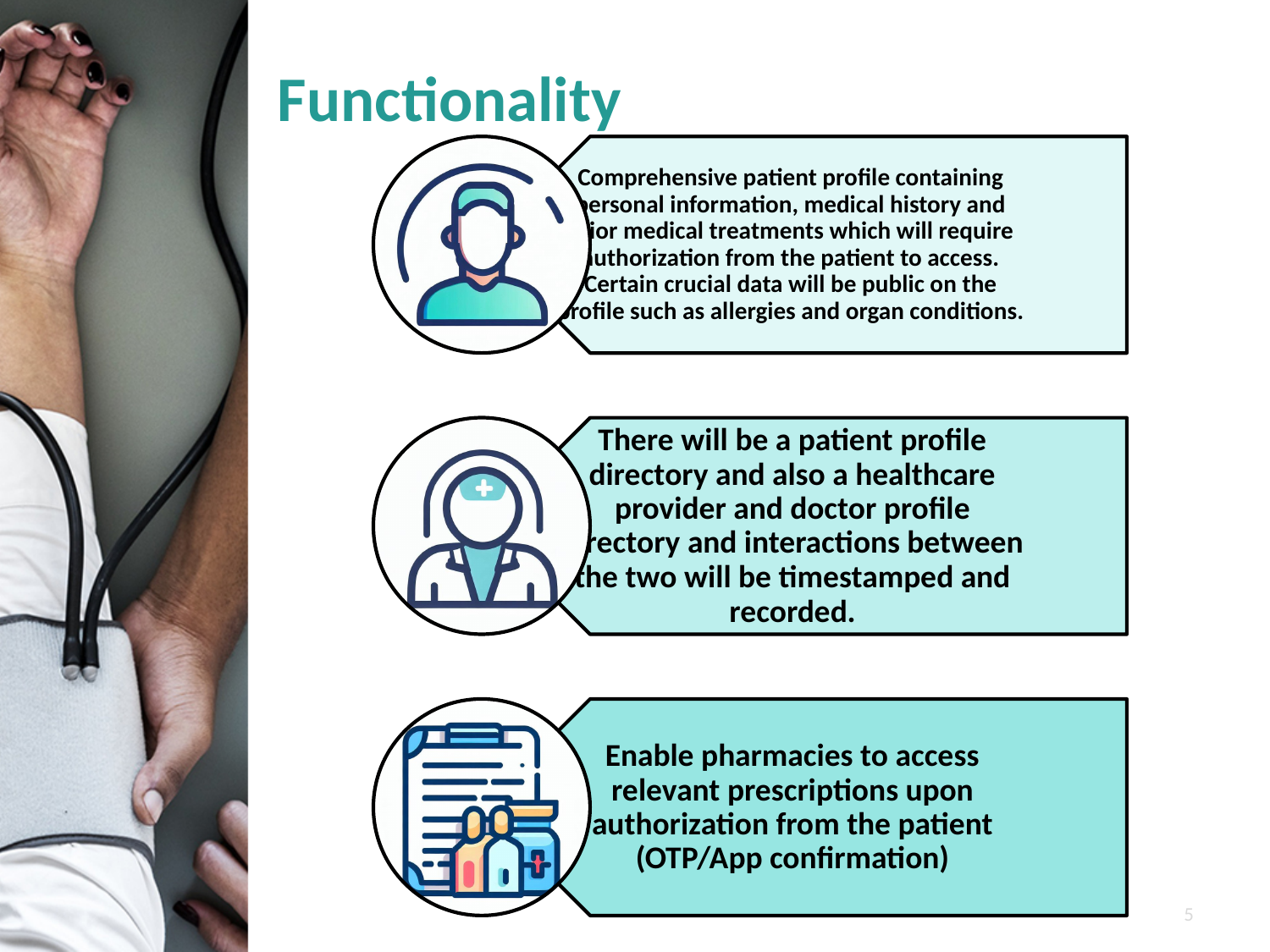

# Functionality
Comprehensive patient profile containing personal information, medical history and prior medical treatments which will require authorization from the patient to access. Certain crucial data will be public on the profile such as allergies and organ conditions.
There will be a patient profile directory and also a healthcare provider and doctor profile directory and interactions between the two will be timestamped and recorded.
Enable pharmacies to access relevant prescriptions upon authorization from the patient (OTP/App confirmation)
5